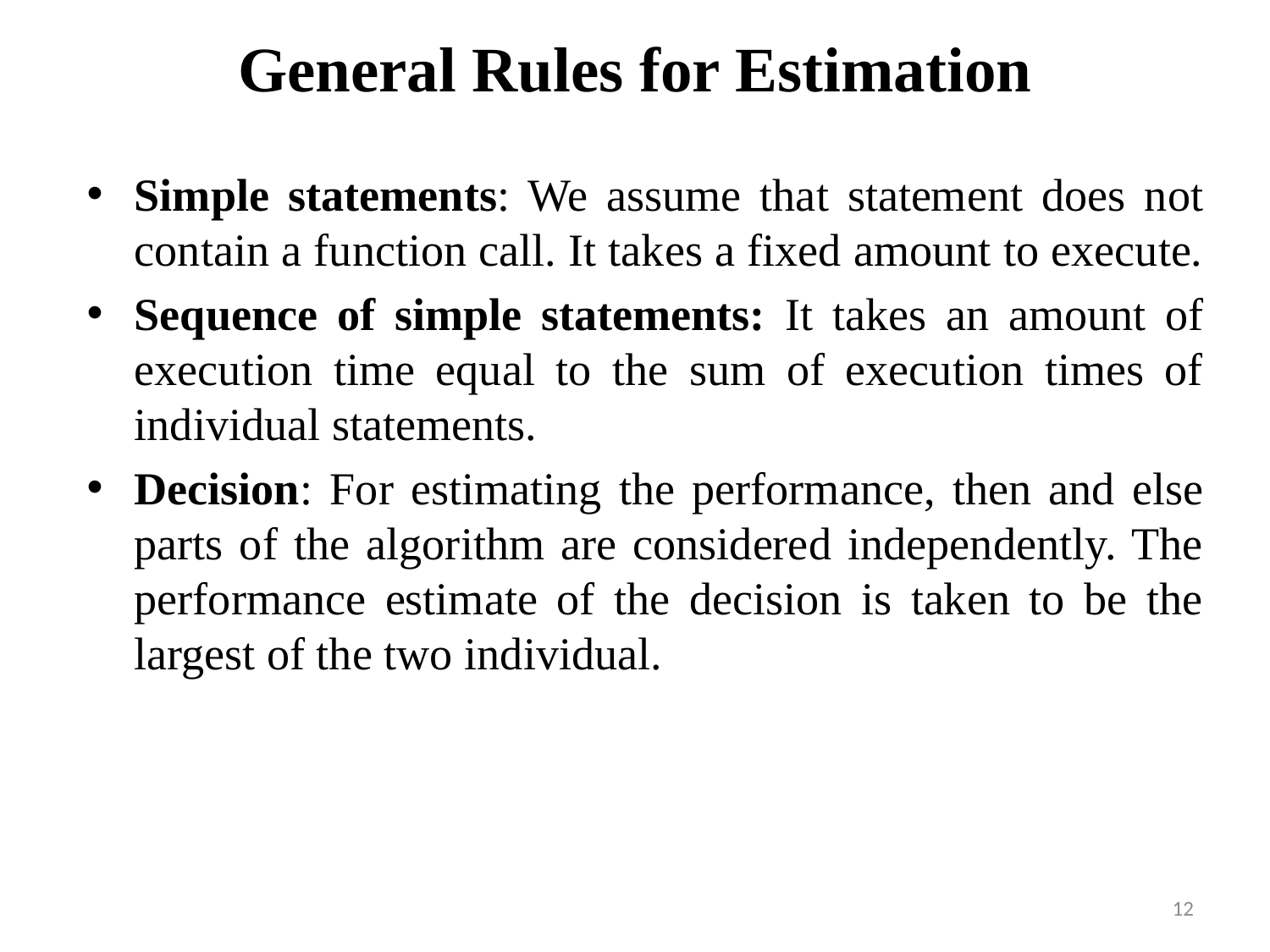

# General Rules for Estimation
Simple statements: We assume that statement does not contain a function call. It takes a fixed amount to execute.
Sequence of simple statements: It takes an amount of execution time equal to the sum of execution times of individual statements.
Decision: For estimating the performance, then and else parts of the algorithm are considered independently. The performance estimate of the decision is taken to be the largest of the two individual.

12